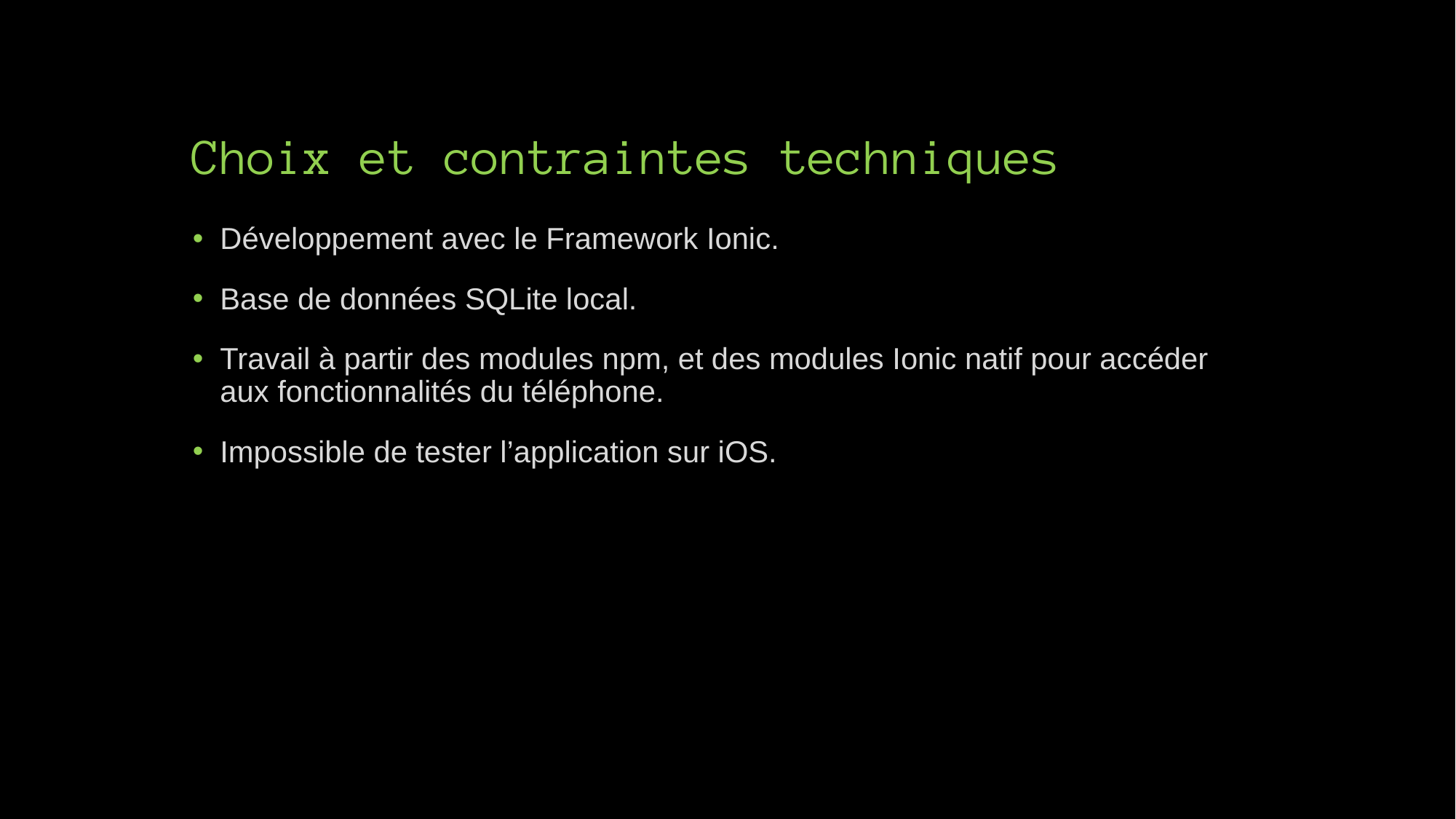

# Choix et contraintes techniques
Développement avec le Framework Ionic.
Base de données SQLite local.
Travail à partir des modules npm, et des modules Ionic natif pour accéder aux fonctionnalités du téléphone.
Impossible de tester l’application sur iOS.